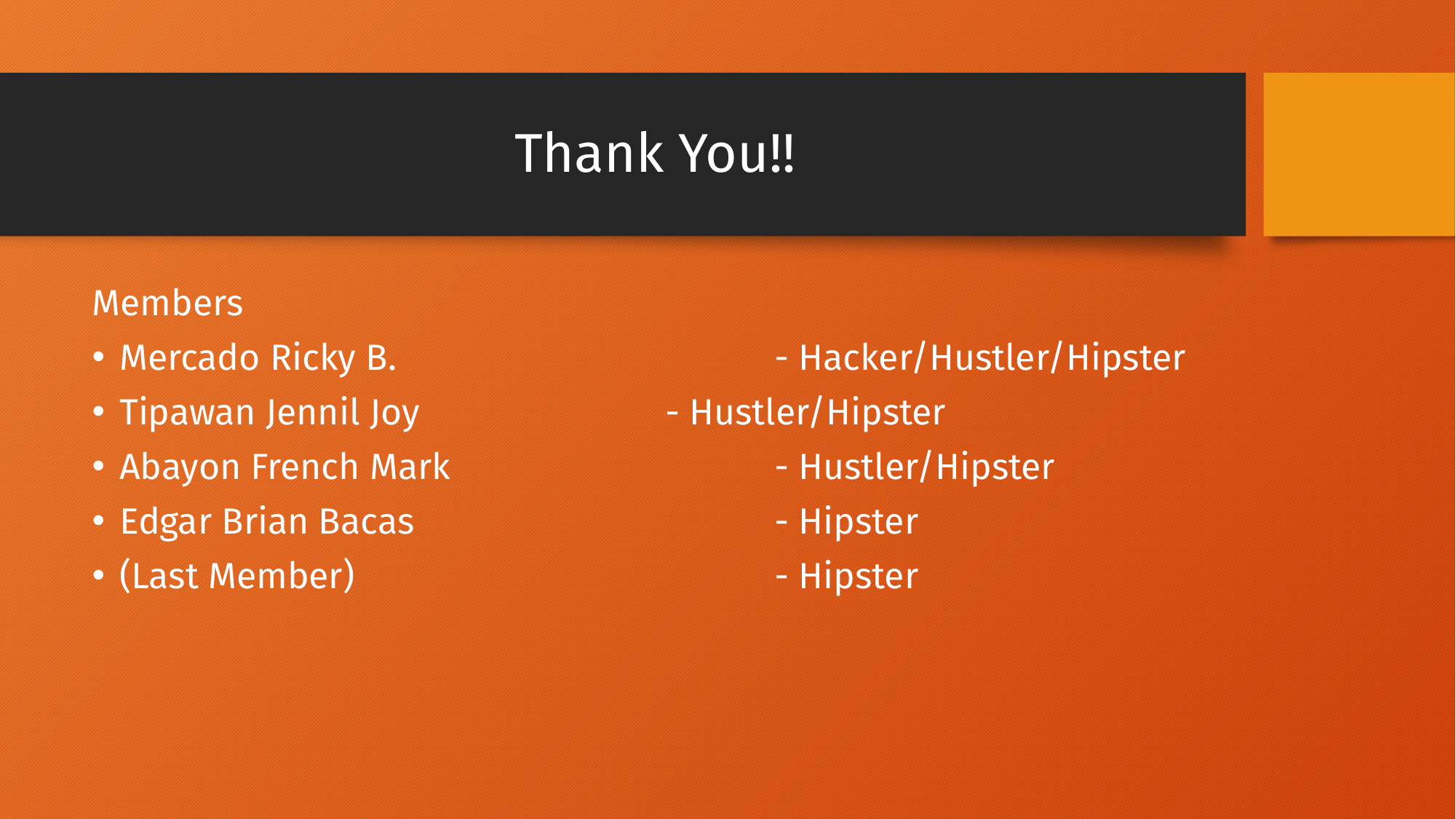

# Thank You!!
Members
Mercado Ricky B.				- Hacker/Hustler/Hipster
Tipawan Jennil Joy			- Hustler/Hipster
Abayon French Mark			- Hustler/Hipster
Edgar Brian Bacas				- Hipster
(Last Member)				- Hipster